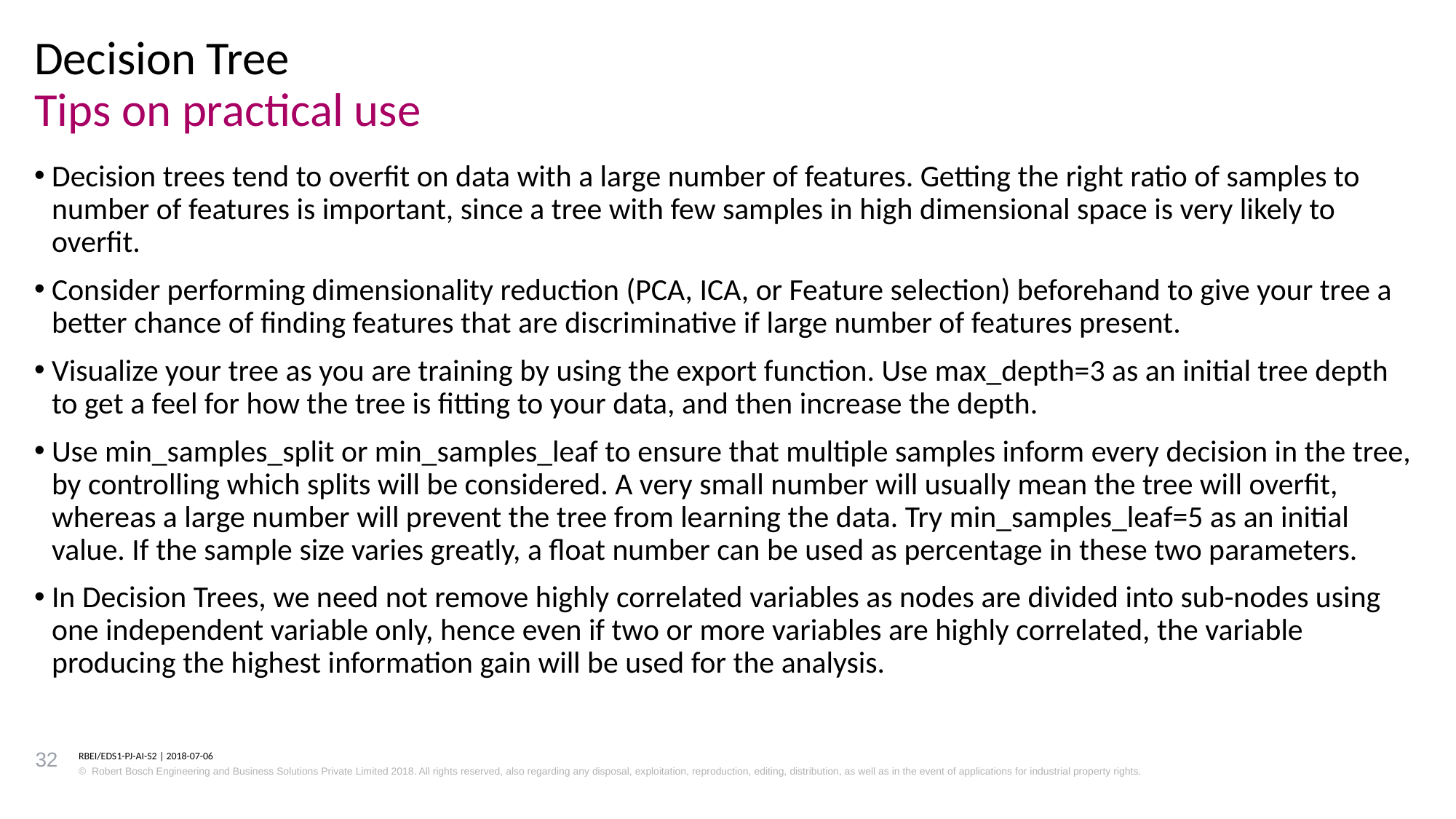

Decision Tree

# Tips on practical use
Decision trees tend to overfit on data with a large number of features. Getting the right ratio of samples to number of features is important, since a tree with few samples in high dimensional space is very likely to overfit.
Consider performing dimensionality reduction (PCA, ICA, or Feature selection) beforehand to give your tree a better chance of finding features that are discriminative if large number of features present.
Visualize your tree as you are training by using the export function. Use max_depth=3 as an initial tree depth to get a feel for how the tree is fitting to your data, and then increase the depth.
Use min_samples_split or min_samples_leaf to ensure that multiple samples inform every decision in the tree, by controlling which splits will be considered. A very small number will usually mean the tree will overfit, whereas a large number will prevent the tree from learning the data. Try min_samples_leaf=5 as an initial value. If the sample size varies greatly, a float number can be used as percentage in these two parameters.
In Decision Trees, we need not remove highly correlated variables as nodes are divided into sub-nodes using one independent variable only, hence even if two or more variables are highly correlated, the variable producing the highest information gain will be used for the analysis.

32
RBEI/EDS1-PJ-AI-S2 | 2018-07-06
©  Robert Bosch Engineering and Business Solutions Private Limited 2018. All rights reserved, also regarding any disposal, exploitation, reproduction, editing, distribution, as well as in the event of applications for industrial property rights.